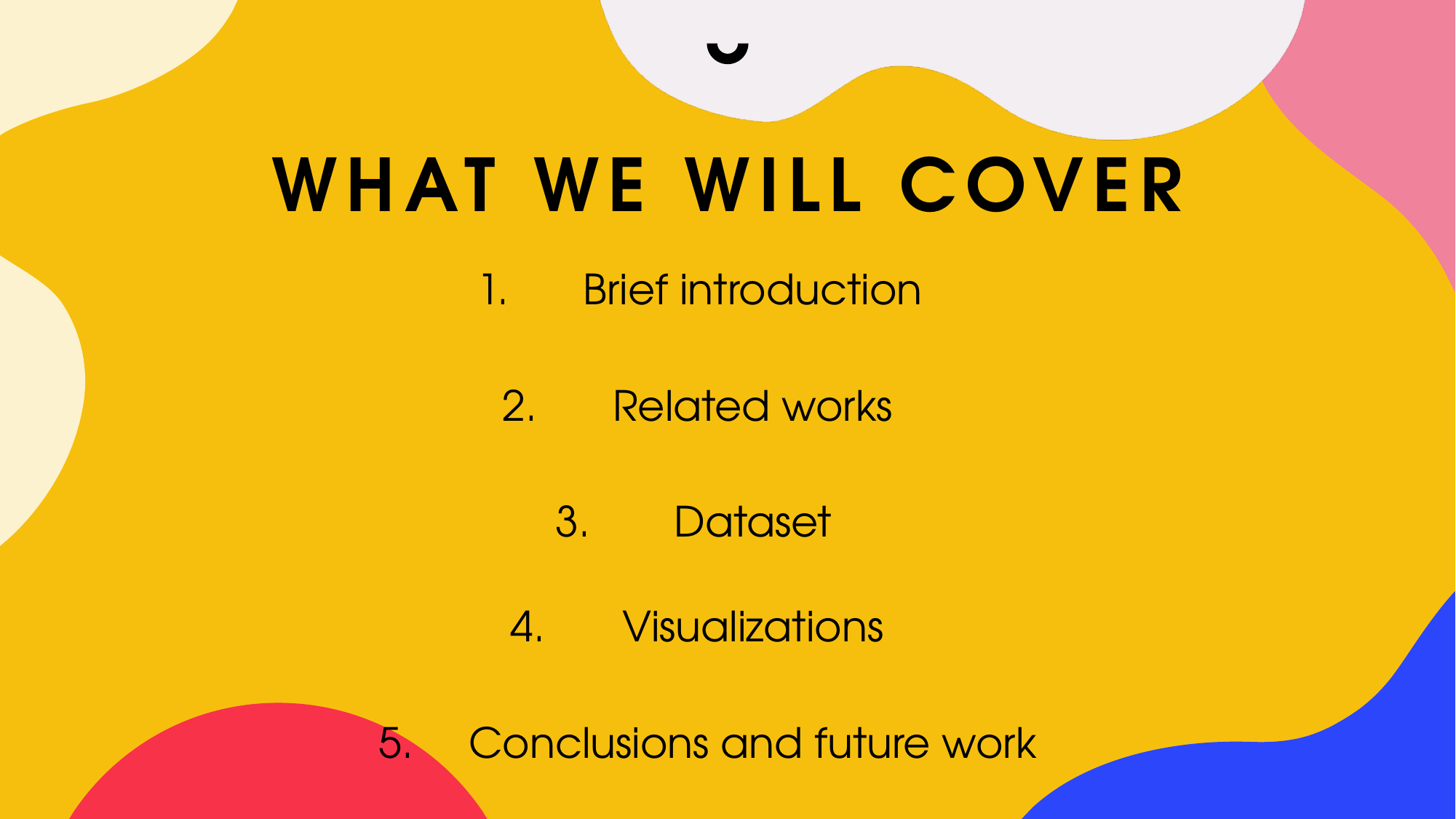

# What we will cover
Brief introduction

Related works

Dataset

Visualizations

Conclusions and future work